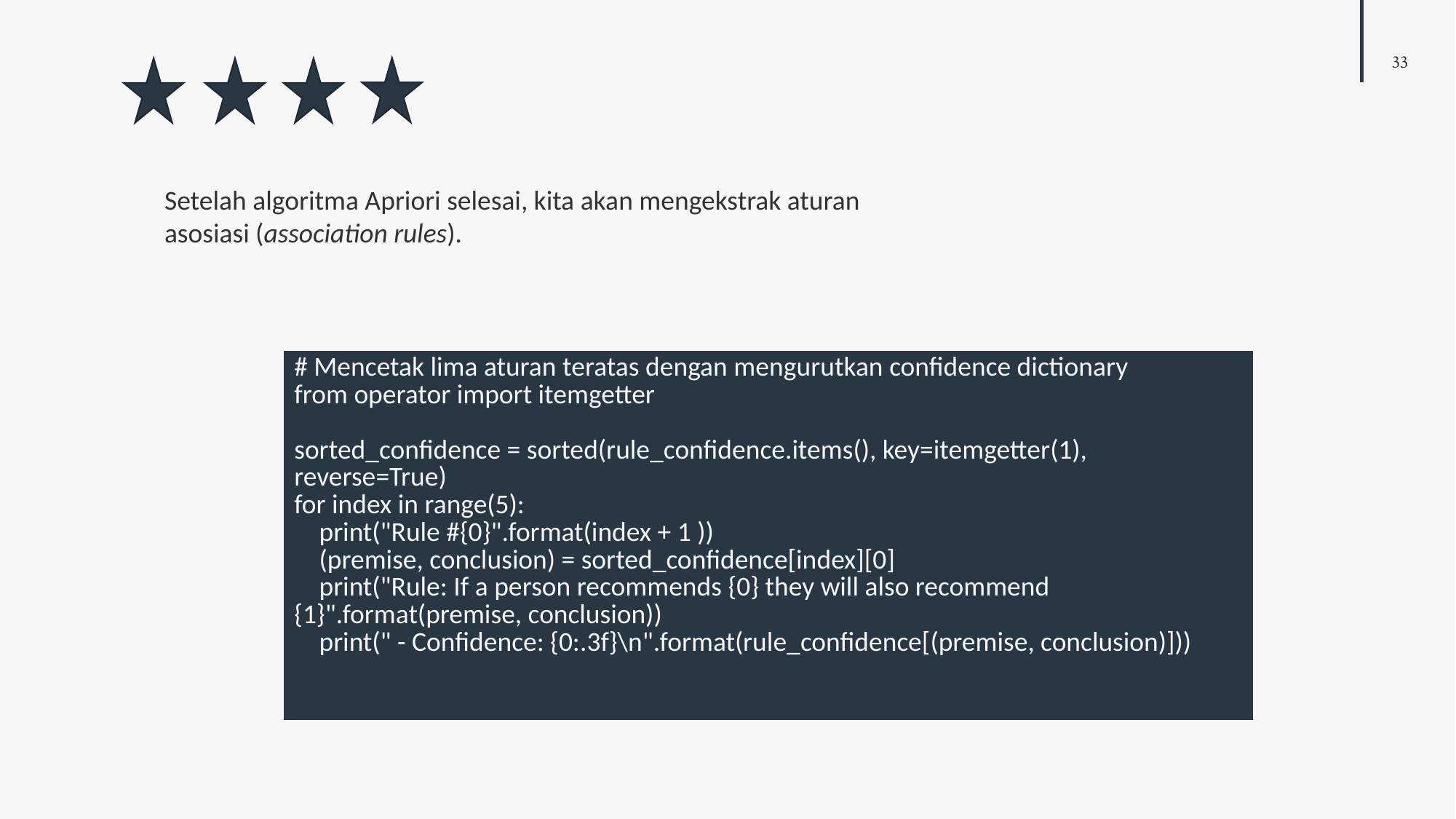

Setelah algoritma Apriori selesai, kita akan mengekstrak aturan asosiasi (association rules).
| # Mencetak lima aturan teratas dengan mengurutkan confidence dictionary from operator import itemgetter sorted\_confidence = sorted(rule\_confidence.items(), key=itemgetter(1), reverse=True) for index in range(5):     print("Rule #{0}".format(index + 1 ))     (premise, conclusion) = sorted\_confidence[index][0]     print("Rule: If a person recommends {0} they will also recommend {1}".format(premise, conclusion))     print(" - Confidence: {0:.3f}\n".format(rule\_confidence[(premise, conclusion)])) |
| --- |